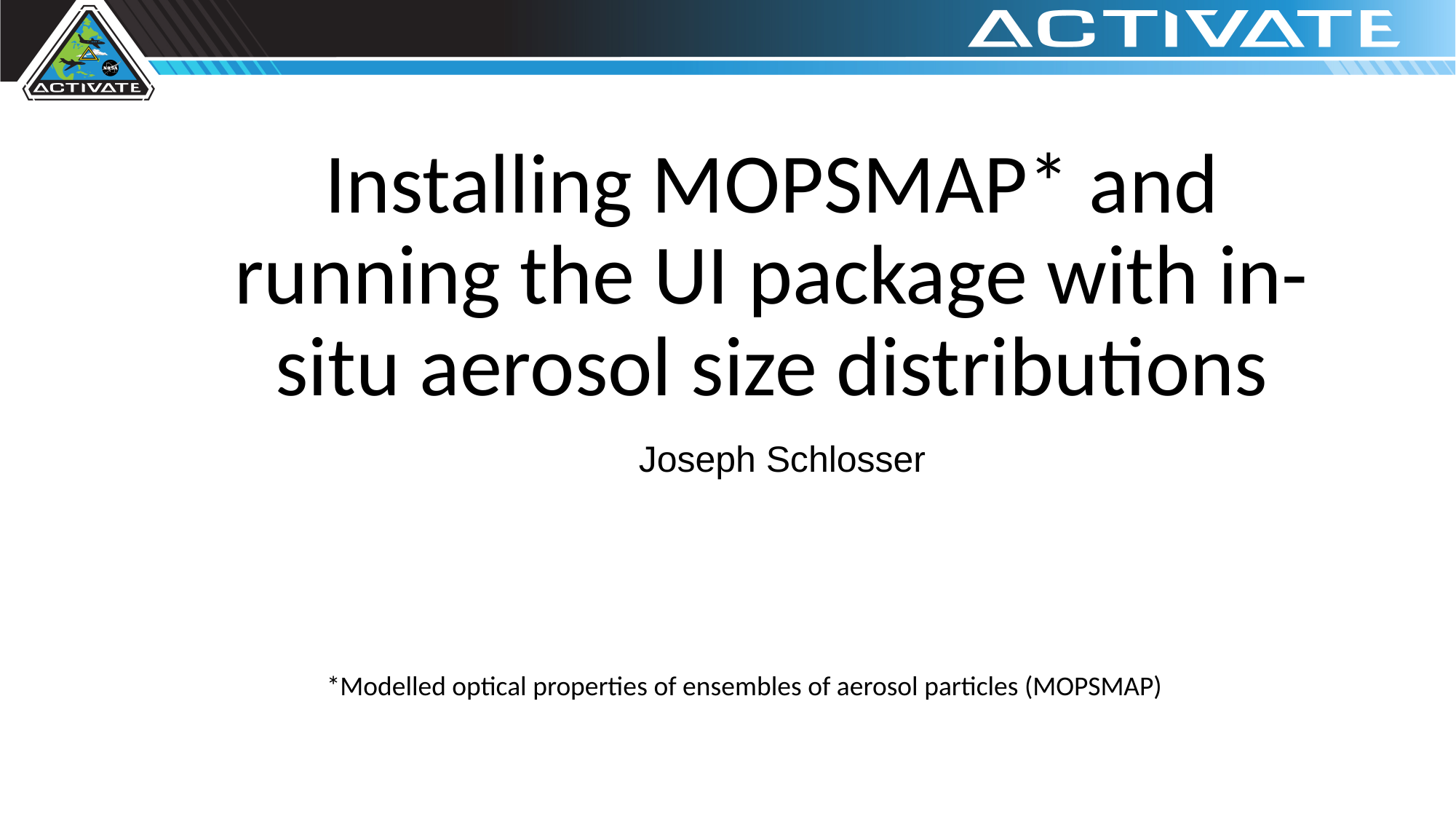

# Installing MOPSMAP* and running the UI package with in-situ aerosol size distributions
Joseph Schlosser
*Modelled optical properties of ensembles of aerosol particles (MOPSMAP)